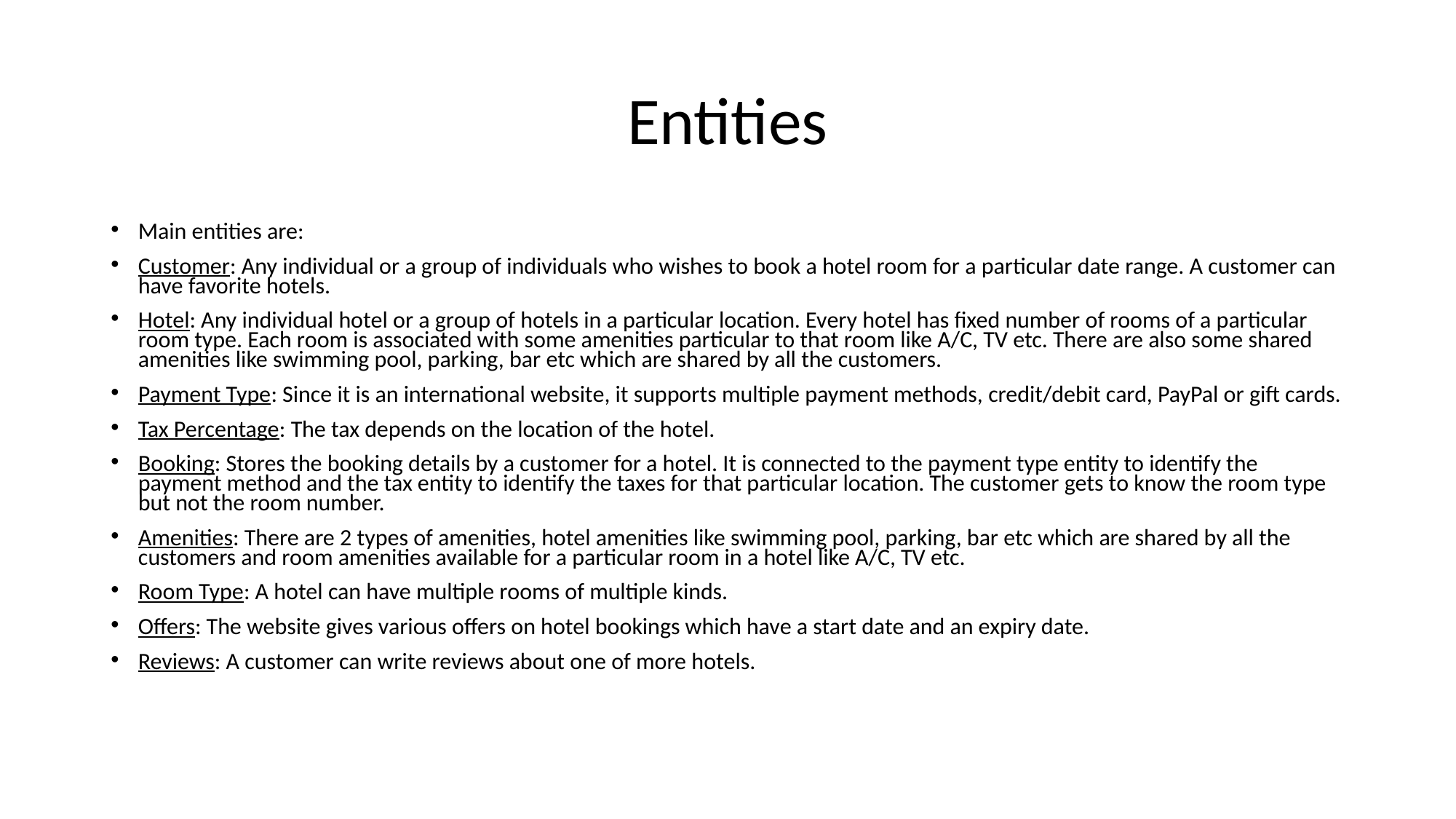

# Entities
Main entities are:
Customer: Any individual or a group of individuals who wishes to book a hotel room for a particular date range. A customer can have favorite hotels.
Hotel: Any individual hotel or a group of hotels in a particular location. Every hotel has fixed number of rooms of a particular room type. Each room is associated with some amenities particular to that room like A/C, TV etc. There are also some shared amenities like swimming pool, parking, bar etc which are shared by all the customers.
Payment Type: Since it is an international website, it supports multiple payment methods, credit/debit card, PayPal or gift cards.
Tax Percentage: The tax depends on the location of the hotel.
Booking: Stores the booking details by a customer for a hotel. It is connected to the payment type entity to identify the payment method and the tax entity to identify the taxes for that particular location. The customer gets to know the room type but not the room number.
Amenities: There are 2 types of amenities, hotel amenities like swimming pool, parking, bar etc which are shared by all the customers and room amenities available for a particular room in a hotel like A/C, TV etc.
Room Type: A hotel can have multiple rooms of multiple kinds.
Offers: The website gives various offers on hotel bookings which have a start date and an expiry date.
Reviews: A customer can write reviews about one of more hotels.